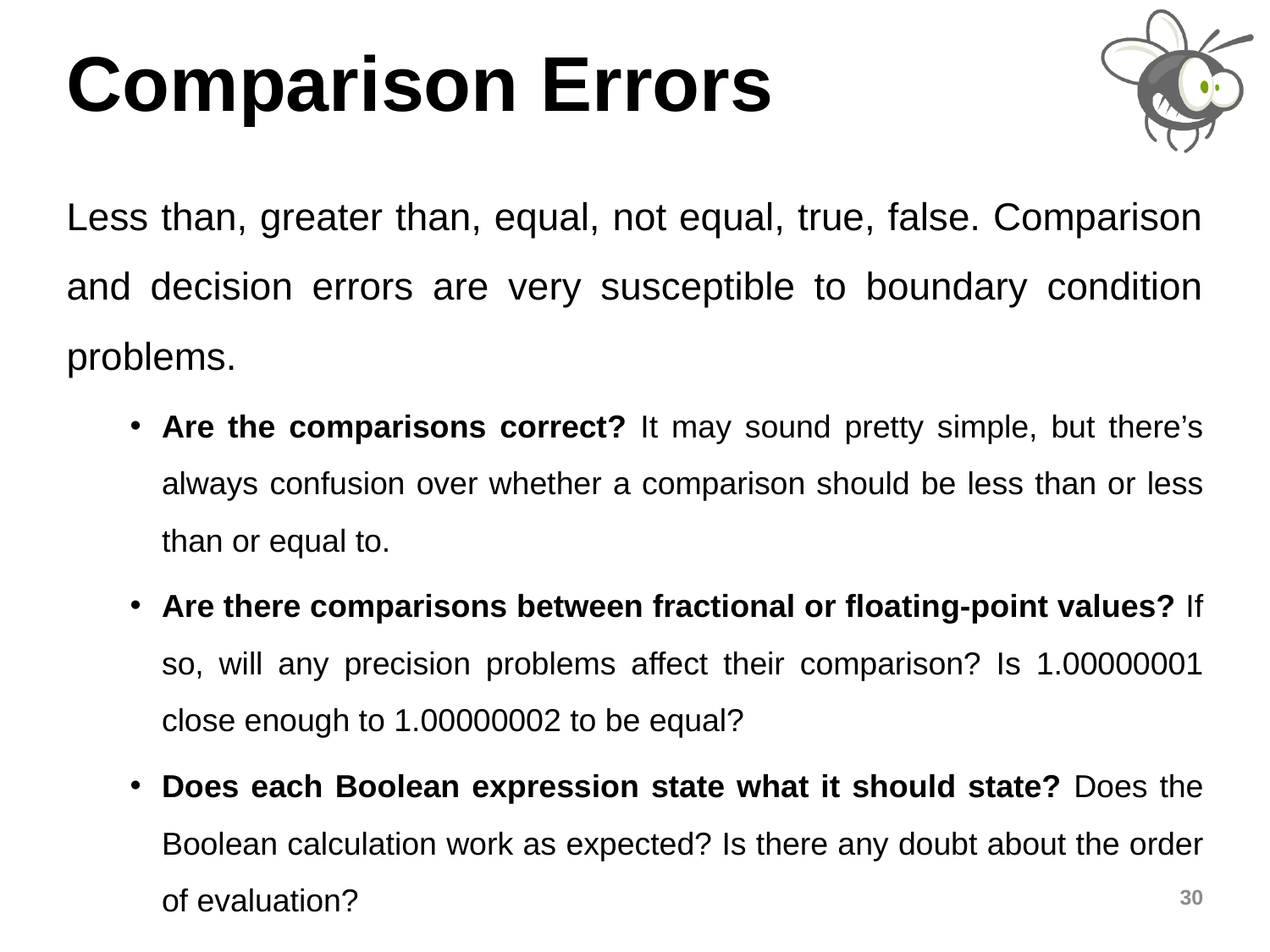

# Comparison Errors
Less than, greater than, equal, not equal, true, false. Comparison and decision errors are very susceptible to boundary condition problems.
Are the comparisons correct? It may sound pretty simple, but there’s always confusion over whether a comparison should be less than or less than or equal to.
Are there comparisons between fractional or floating-point values? If so, will any precision problems affect their comparison? Is 1.00000001 close enough to 1.00000002 to be equal?
Does each Boolean expression state what it should state? Does the Boolean calculation work as expected? Is there any doubt about the order of evaluation?
Are the operands of a Boolean operator Boolean? For example, is an integer variable containing integer values being used in a Boolean calculation?
30